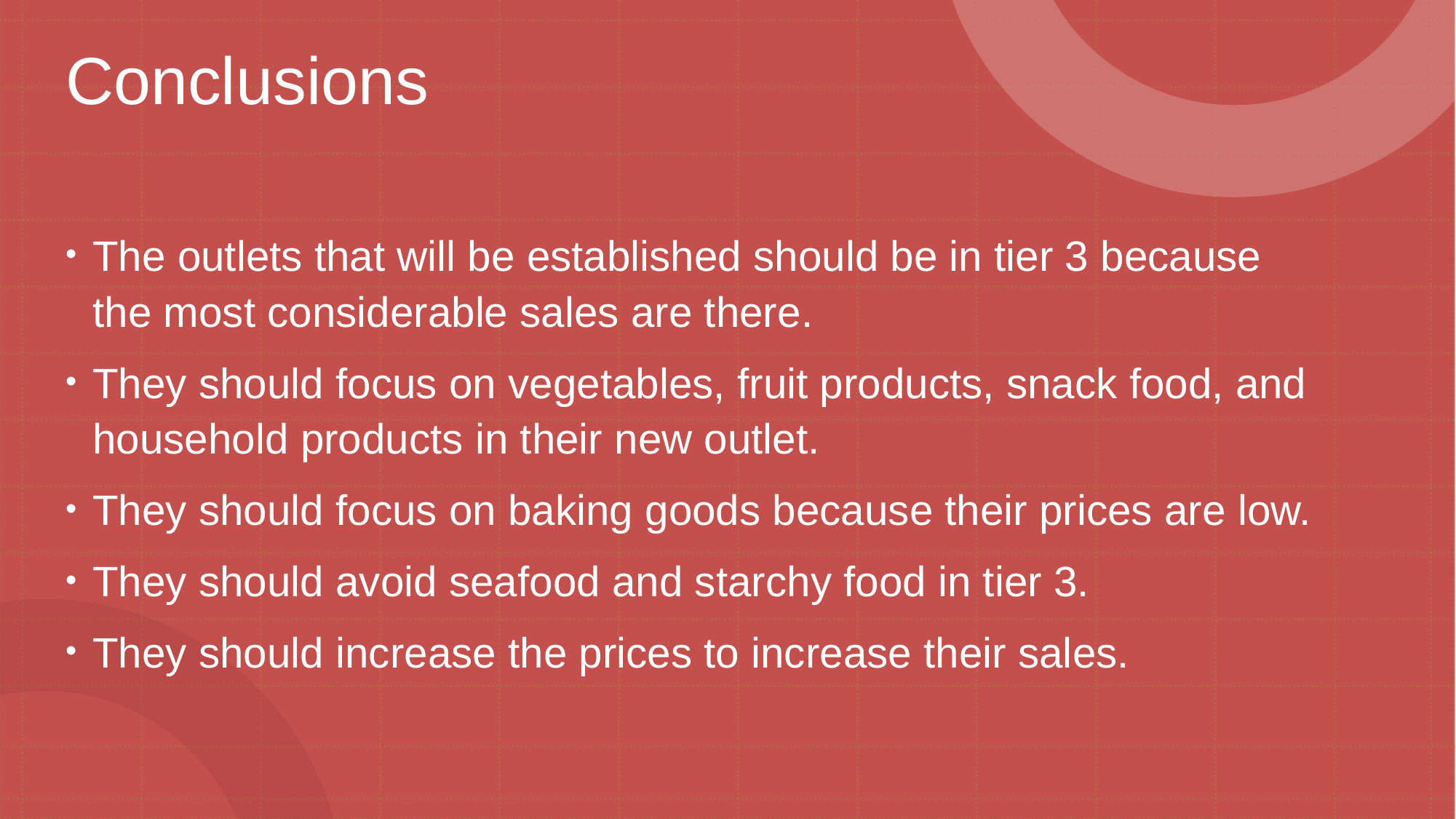

# Conclusions
The outlets that will be established should be in tier 3 because the most considerable sales are there.
They should focus on vegetables, fruit products, snack food, and household products in their new outlet.
They should focus on baking goods because their prices are low.
They should avoid seafood and starchy food in tier 3.
They should increase the prices to increase their sales.